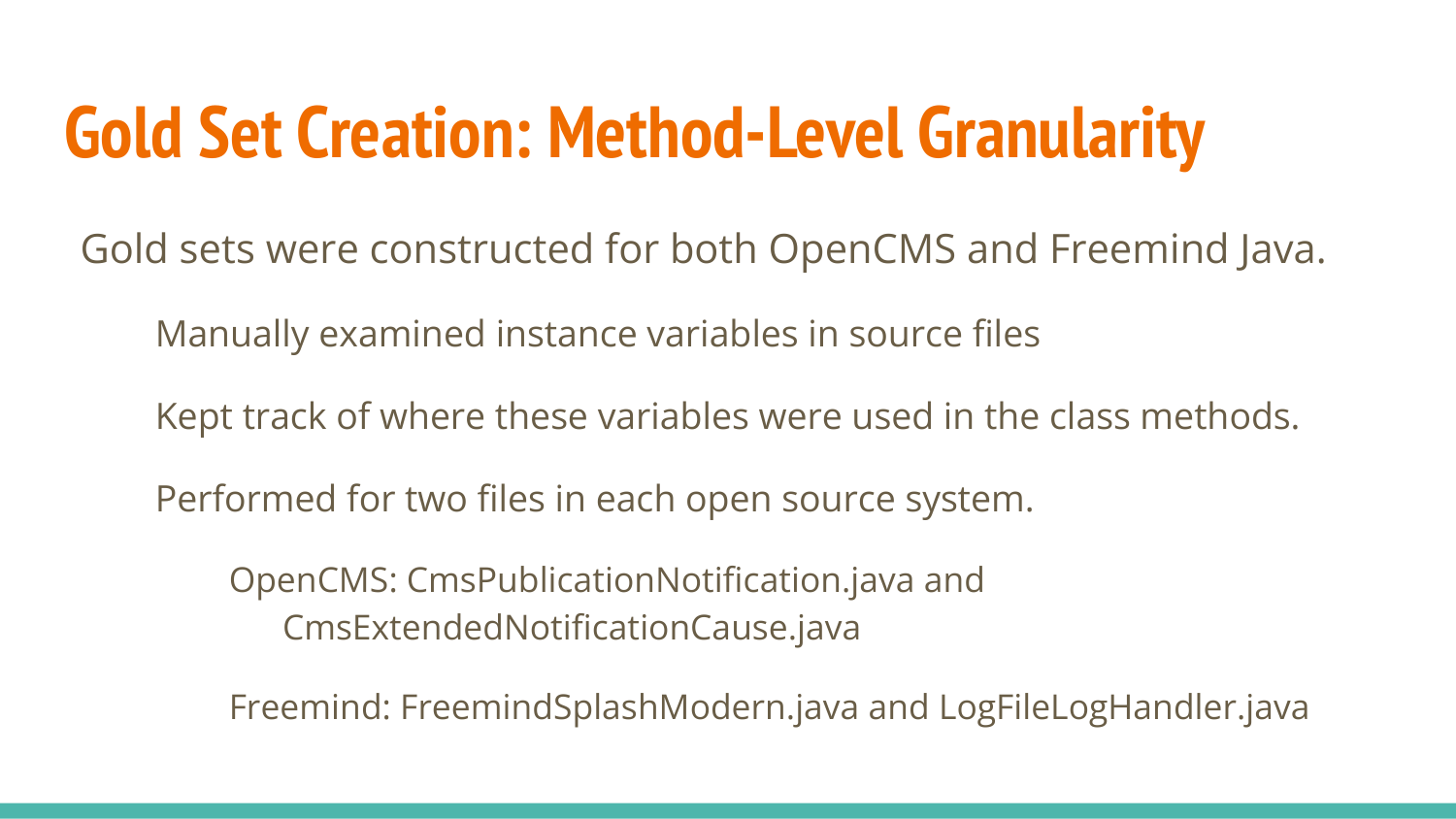

# Gold Set Creation: Method-Level Granularity
Gold sets were constructed for both OpenCMS and Freemind Java.
Manually examined instance variables in source files
Kept track of where these variables were used in the class methods.
Performed for two files in each open source system.
OpenCMS: CmsPublicationNotification.java and CmsExtendedNotificationCause.java
Freemind: FreemindSplashModern.java and LogFileLogHandler.java